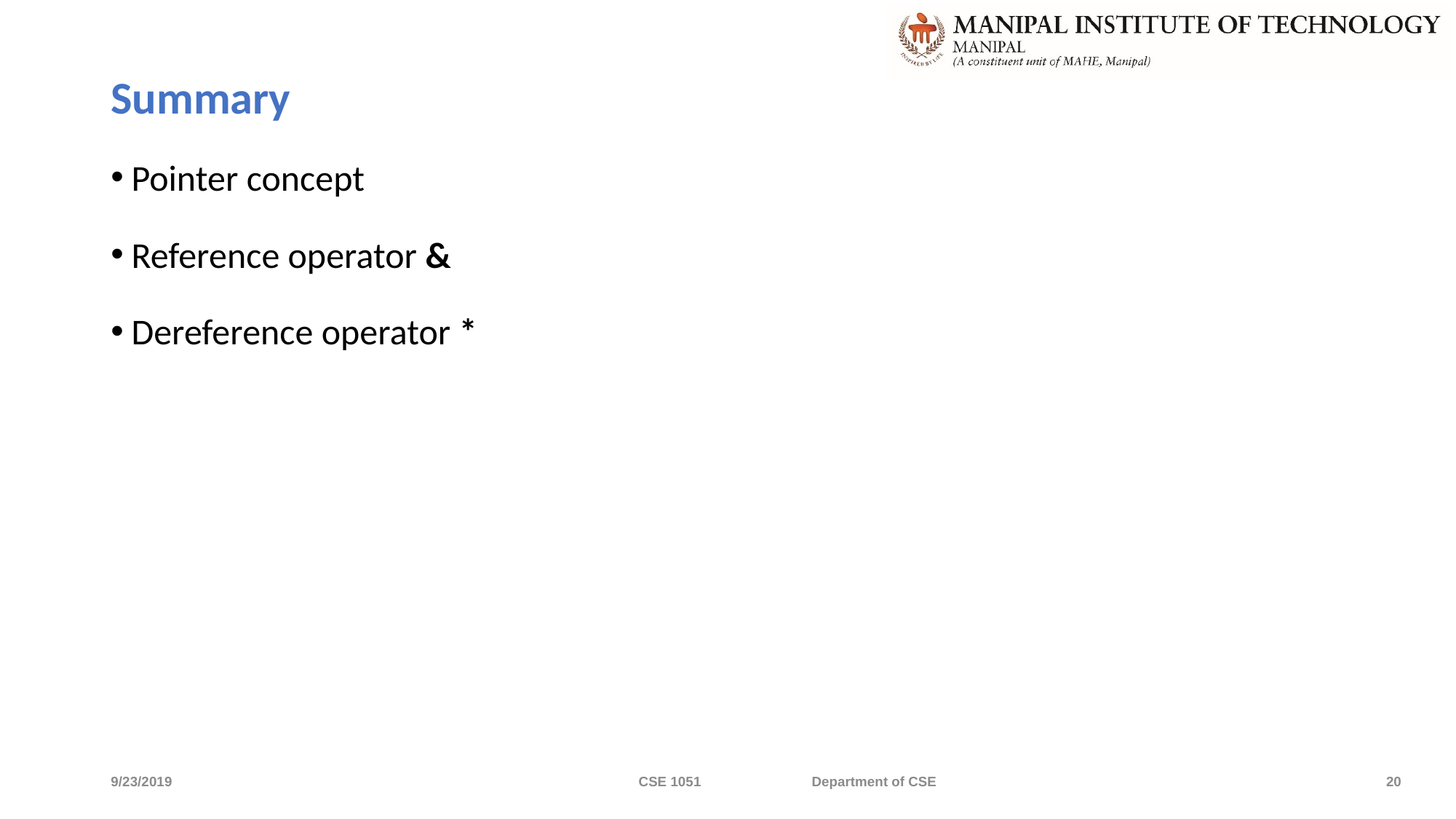

# Summary
Pointer concept
Reference operator &
Dereference operator *
9/23/2019
CSE 1051                             Department of CSE
20